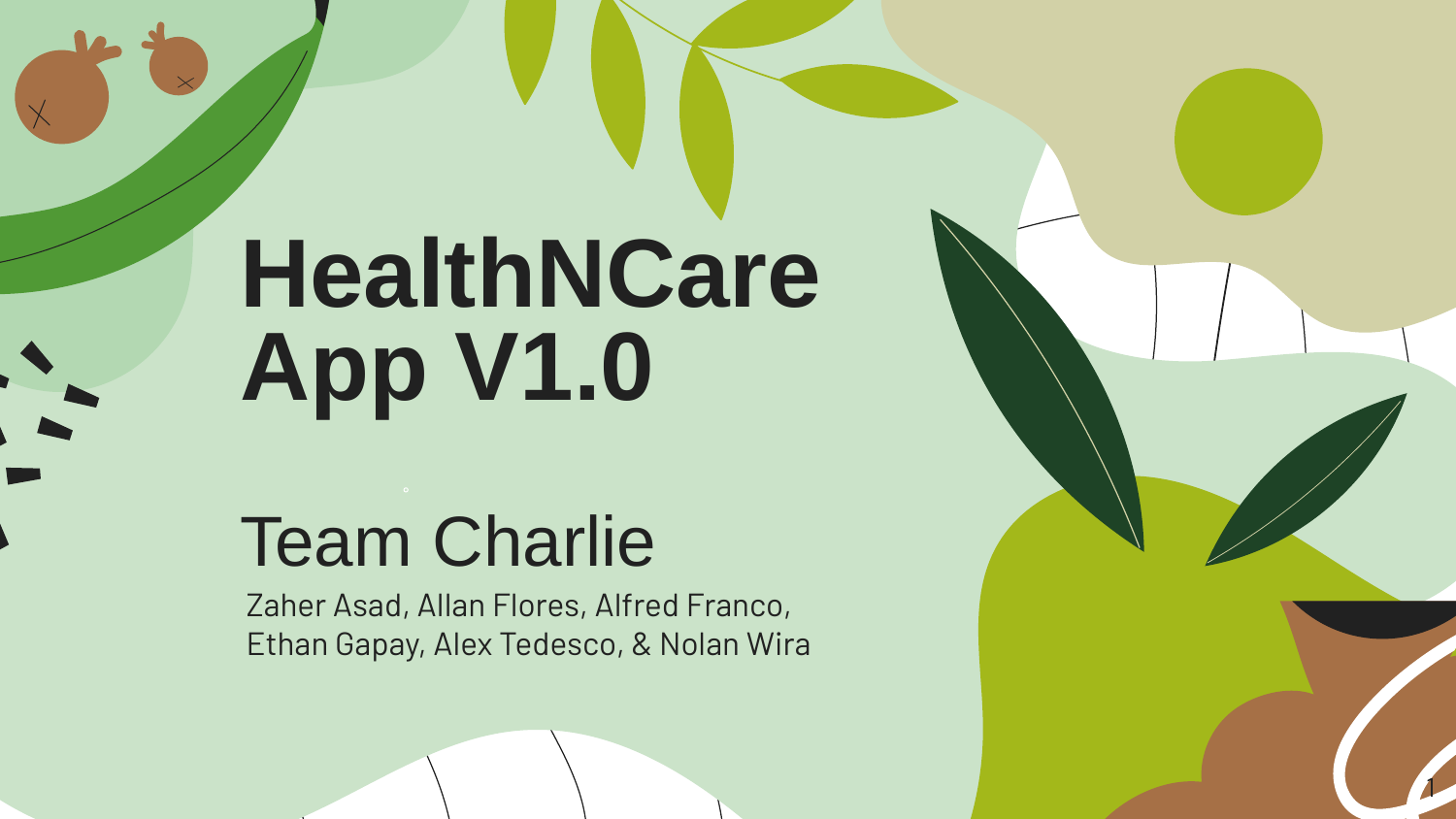

# HealthNCare App V1.0

Team Charlie
Zaher Asad, Allan Flores, Alfred Franco, Ethan Gapay, Alex Tedesco, & Nolan Wira
1